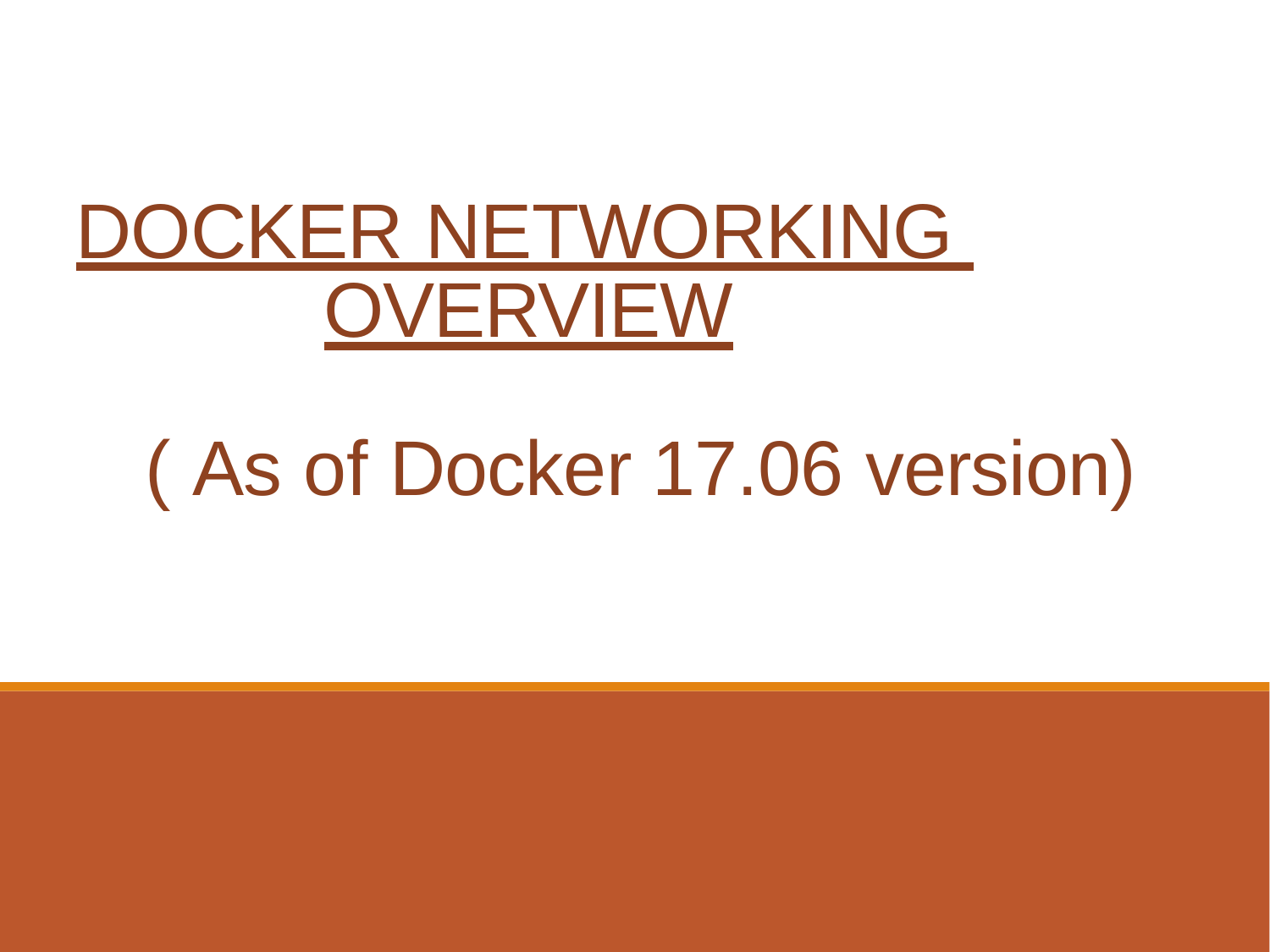

# DOCKER NETWORKING  OVERVIEW
( As of Docker 17.06 version)